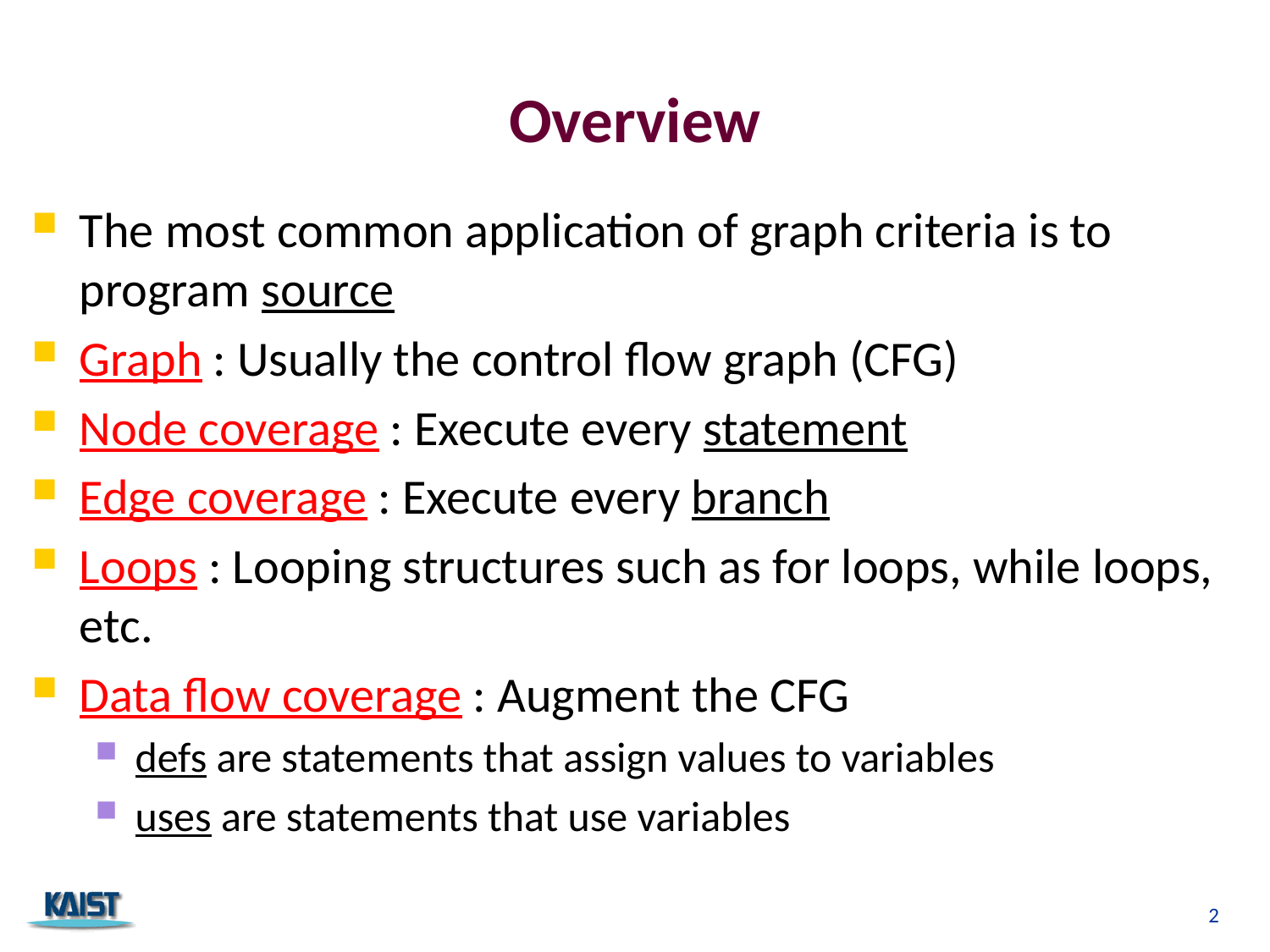

# Overview
The most common application of graph criteria is to program source
Graph : Usually the control flow graph (CFG)
Node coverage : Execute every statement
Edge coverage : Execute every branch
Loops : Looping structures such as for loops, while loops, etc.
Data flow coverage : Augment the CFG
defs are statements that assign values to variables
uses are statements that use variables
2